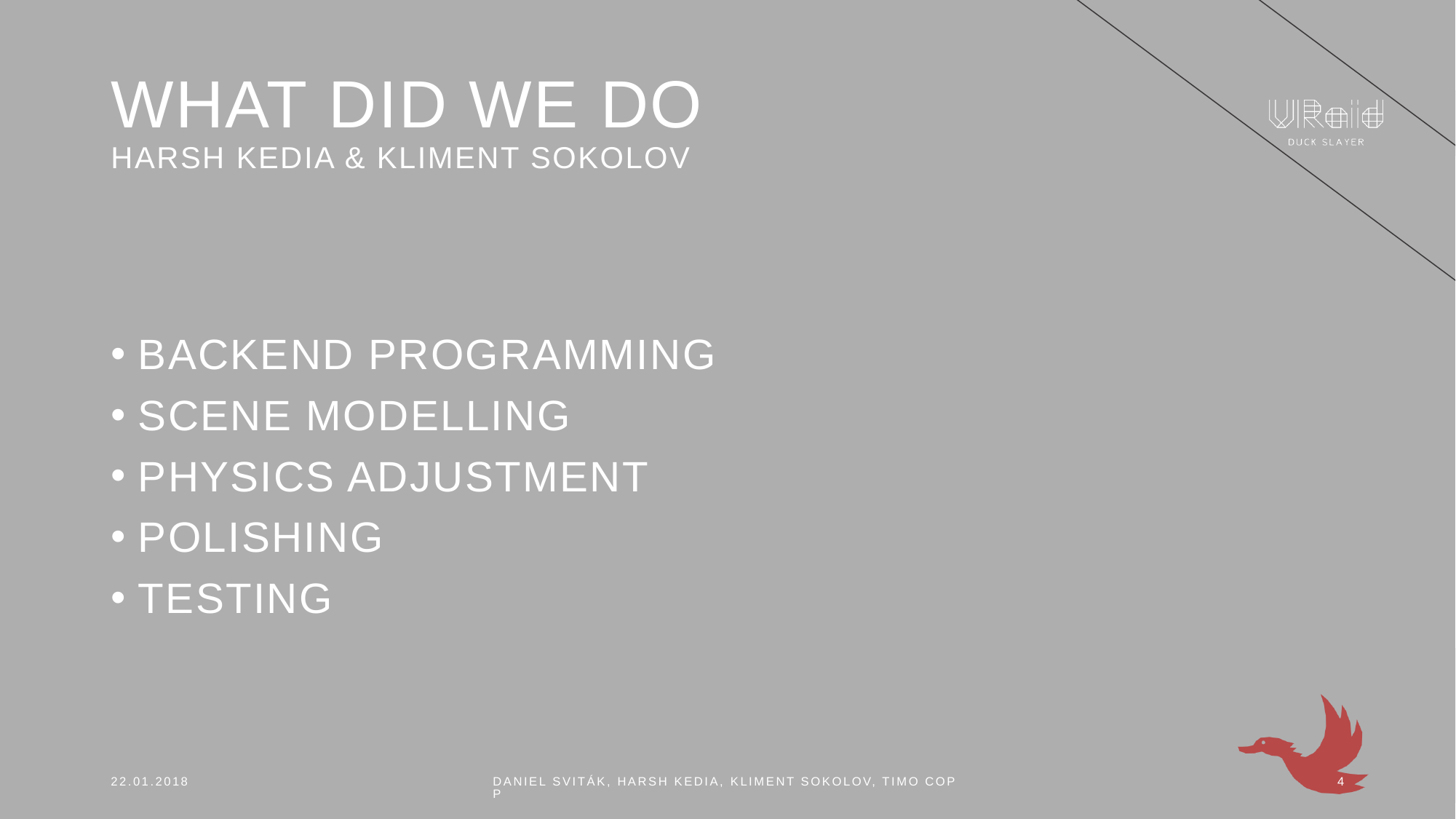

# What did we do Harsh Kedia & Kliment Sokolov
Backend programming
Scene modelling
Physics adjustment
Polishing
Testing
22.01.2018
Daniel Sviták, Harsh Kedia, Kliment Sokolov, Timo Copp
4